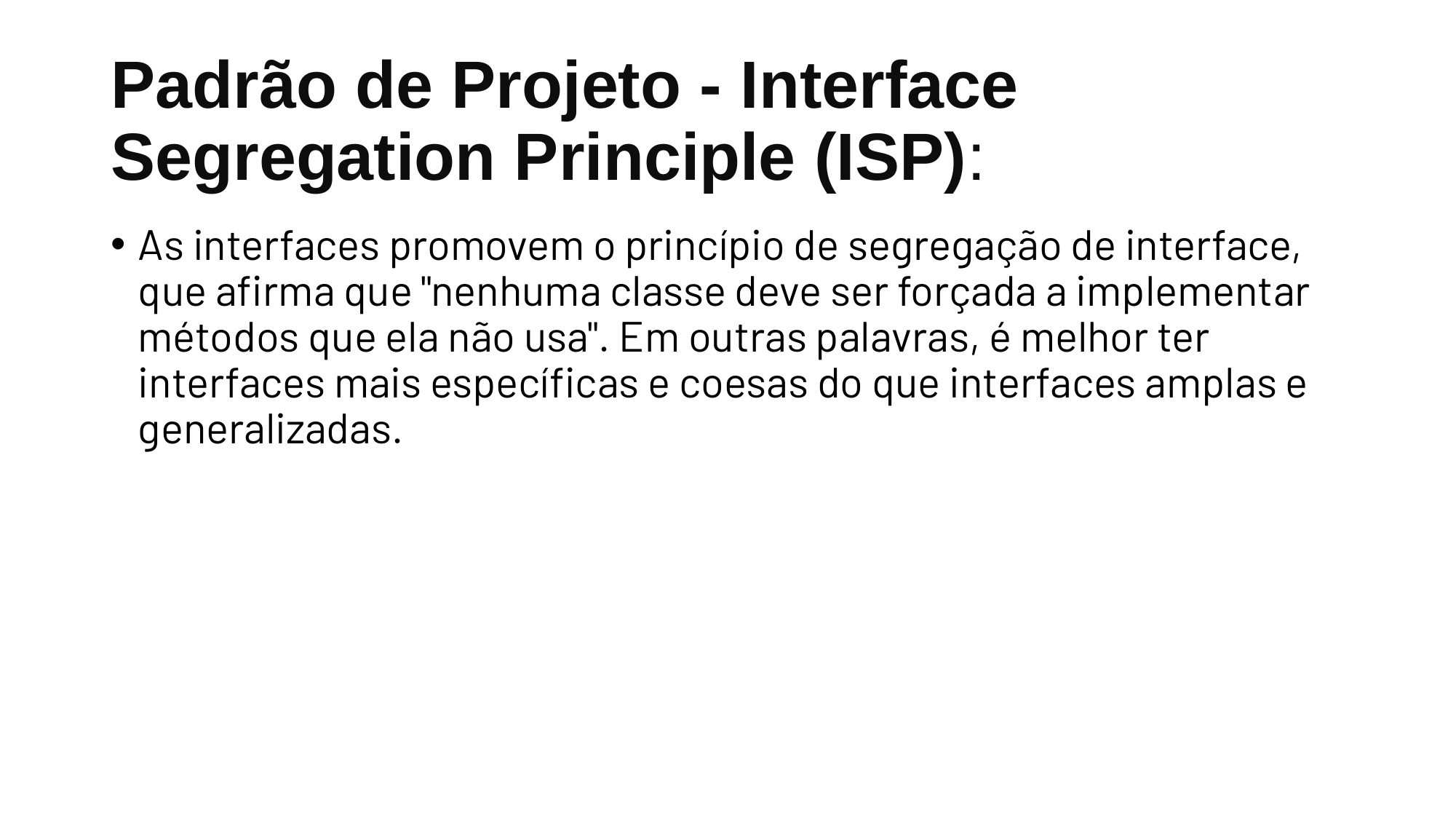

# Padrão de Projeto - Interface Segregation Principle (ISP):
As interfaces promovem o princípio de segregação de interface, que afirma que "nenhuma classe deve ser forçada a implementar métodos que ela não usa". Em outras palavras, é melhor ter interfaces mais específicas e coesas do que interfaces amplas e generalizadas.